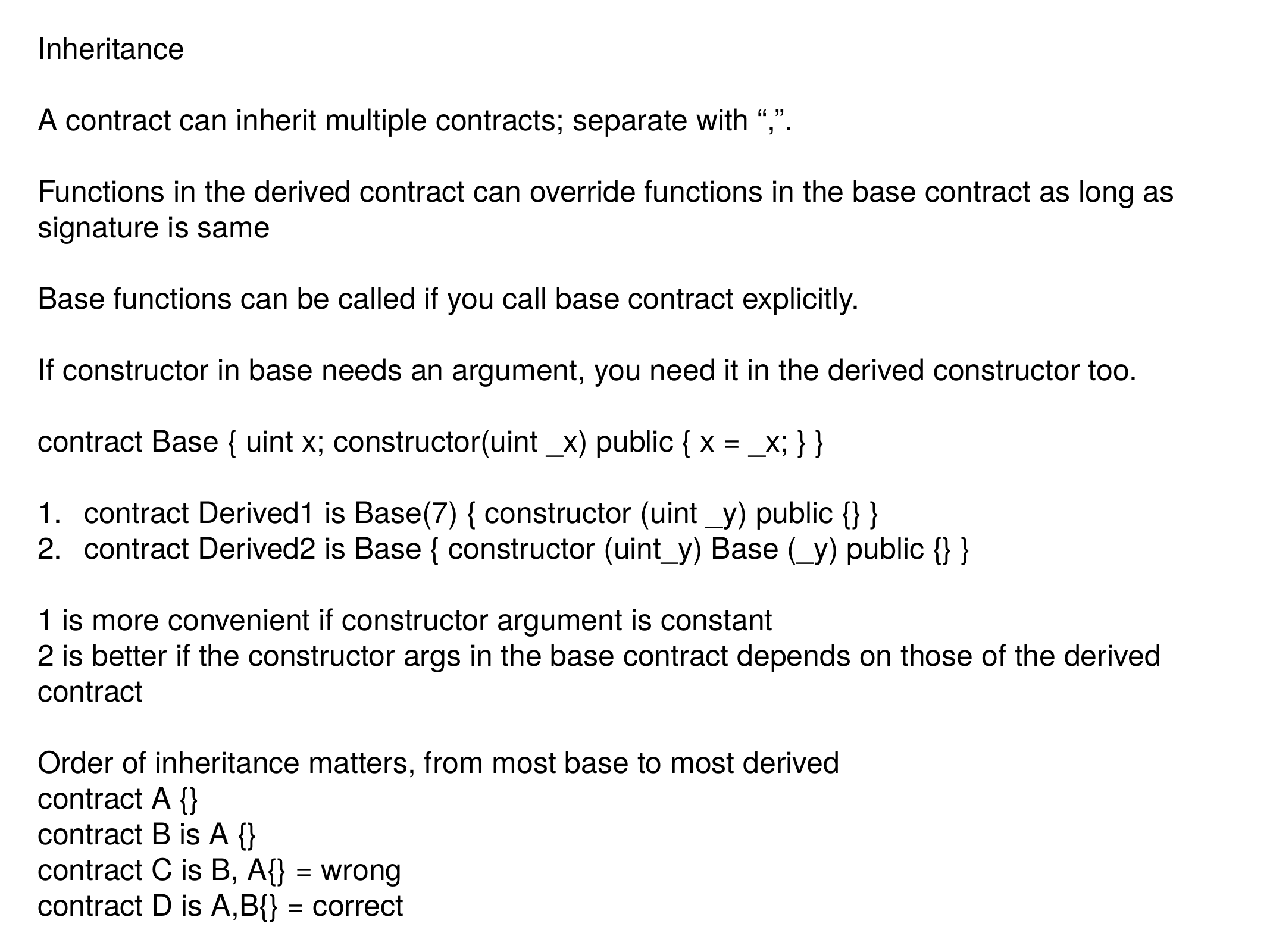

Inheritance

A contract can inherit multiple contracts; separate with “,”.

Functions in the derived contract can override functions in the base contract as long as signature is same

Base functions can be called if you call base contract explicitly.

If constructor in base needs an argument, you need it in the derived constructor too.

contract Base { uint x; constructor(uint _x) public { x = _x; } }

contract Derived1 is Base(7) { constructor (uint _y) public {} }
contract Derived2 is Base { constructor (uint_y) Base (_y) public {} }

1 is more convenient if constructor argument is constant
2 is better if the constructor args in the base contract depends on those of the derived contract

Order of inheritance matters, from most base to most derived
contract A {}
contract B is A {}
contract C is B, A{} = wrong
contract D is A,B{} = correct